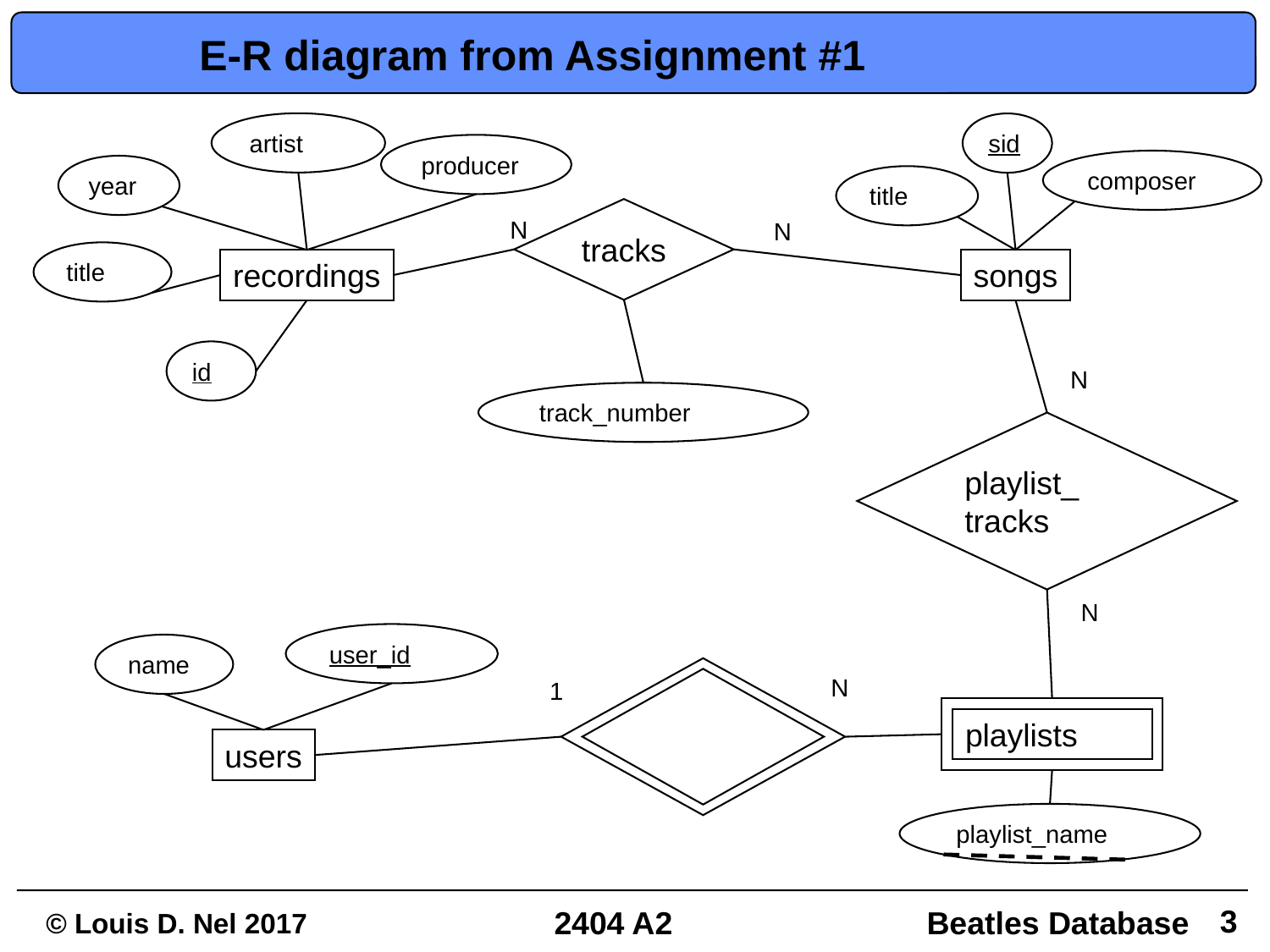

# E-R diagram from Assignment #1
artist
sid
producer
composer
year
title
tracks
N
N
title
recordings
songs
id
N
track_number
playlist_ tracks
N
N
user_id
name
N

1

playlists
users
playlist_name